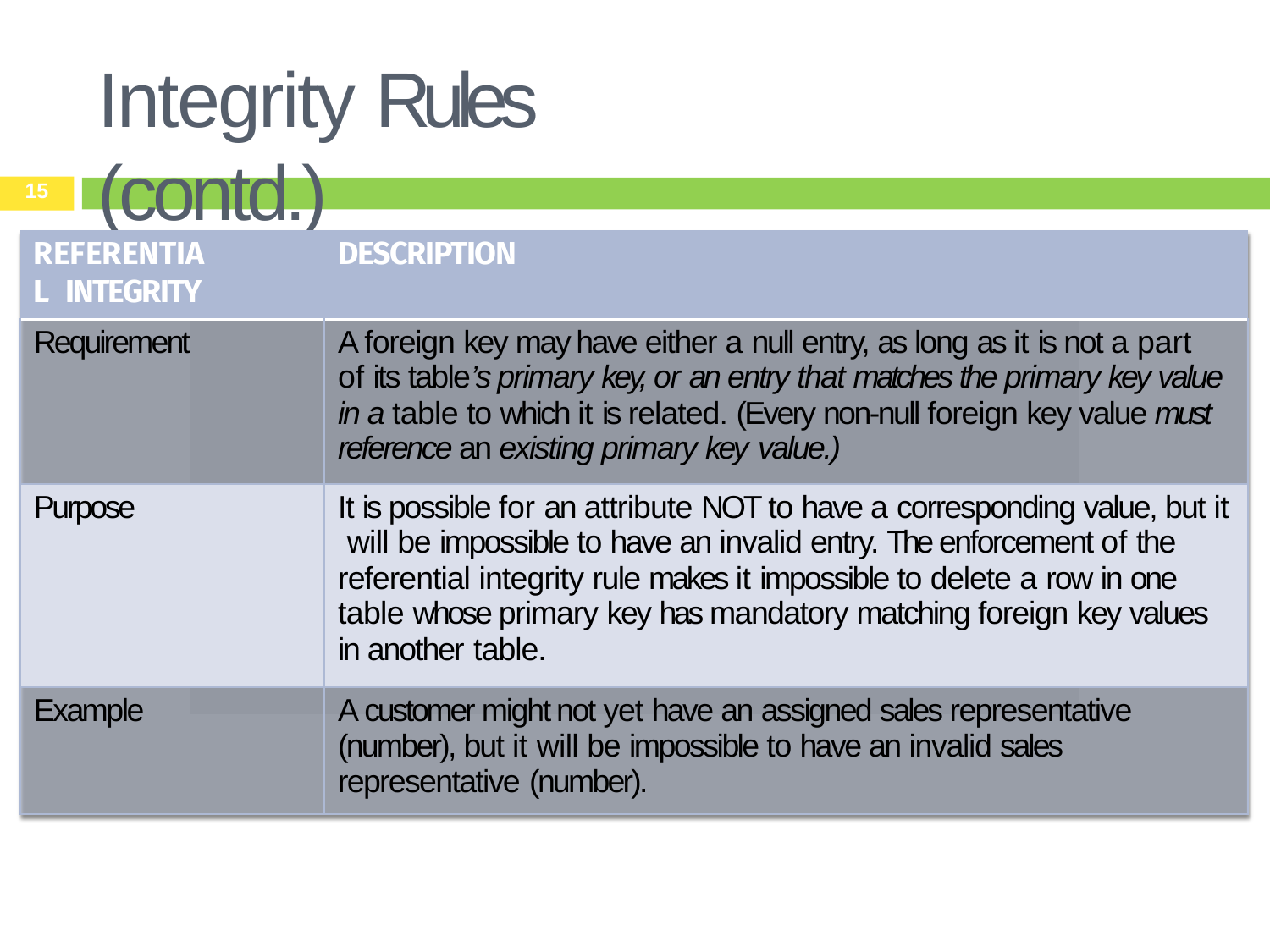

# Integrity Rules (contd.)
15

| REFERENTIAL INTEGRITY | DESCRIPTION |
| --- | --- |
| Requirement | A foreign key may have either a null entry, as long as it is not a part of its table’s primary key, or an entry that matches the primary key value in a table to which it is related. (Every non-null foreign key value must reference an existing primary key value.) |
| Purpose | It is possible for an attribute NOT to have a corresponding value, but it will be impossible to have an invalid entry. The enforcement of the referential integrity rule makes it impossible to delete a row in one table whose primary key has mandatory matching foreign key values in another table. |
| Example | A customer might not yet have an assigned sales representative (number), but it will be impossible to have an invalid sales representative (number). |